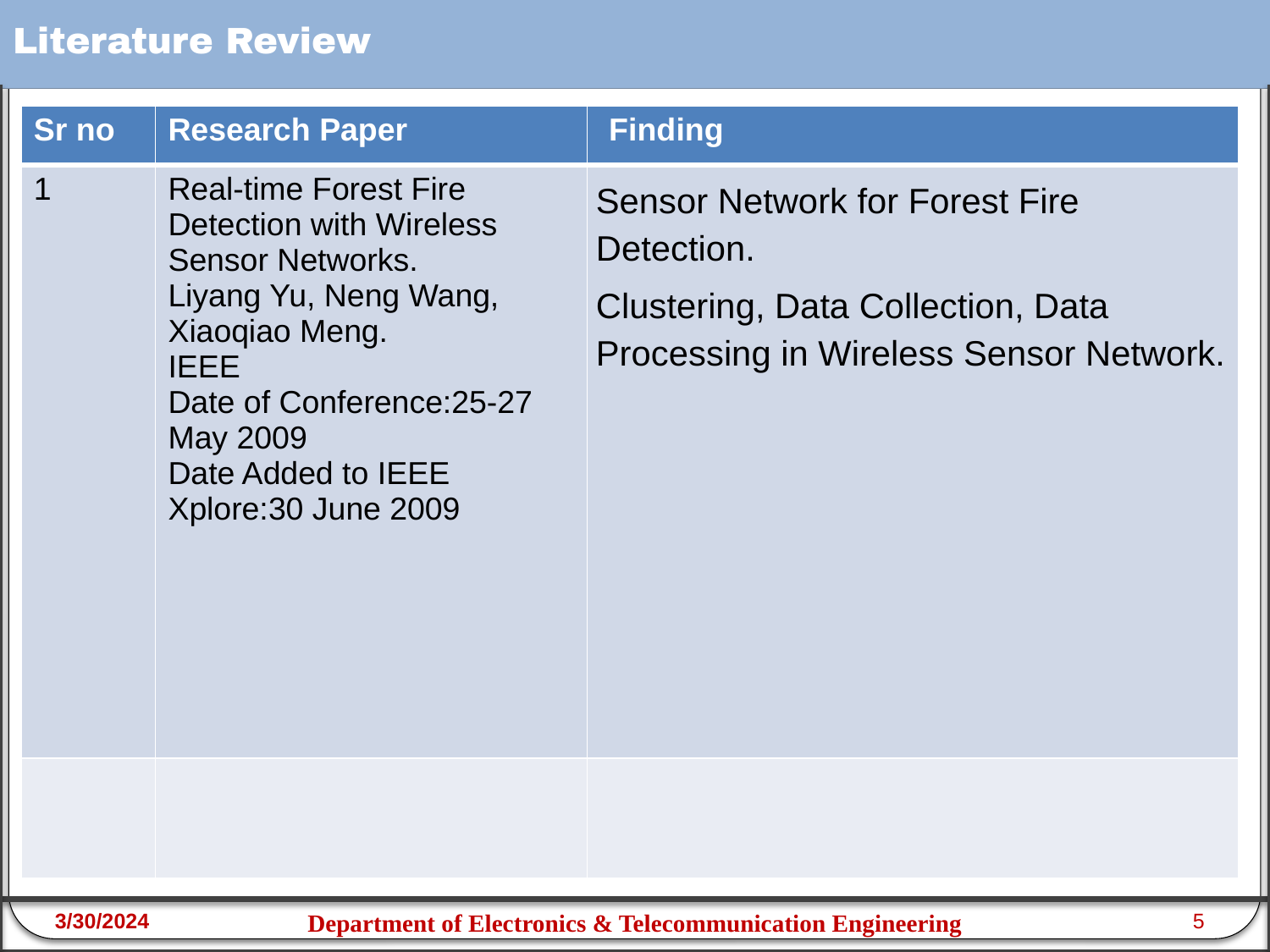

# Literature Review
| Sr no​ | Research Paper ​ | Finding​ |
| --- | --- | --- |
| 1 | Real-time Forest Fire Detection with Wireless Sensor Networks. Liyang Yu, Neng Wang, Xiaoqiao Meng. IEEE Date of Conference:25-27 May 2009 Date Added to IEEE Xplore:30 June 2009 | Sensor Network for Forest Fire Detection. Clustering, Data Collection, Data Processing in Wireless Sensor Network. |
|  |  |  |